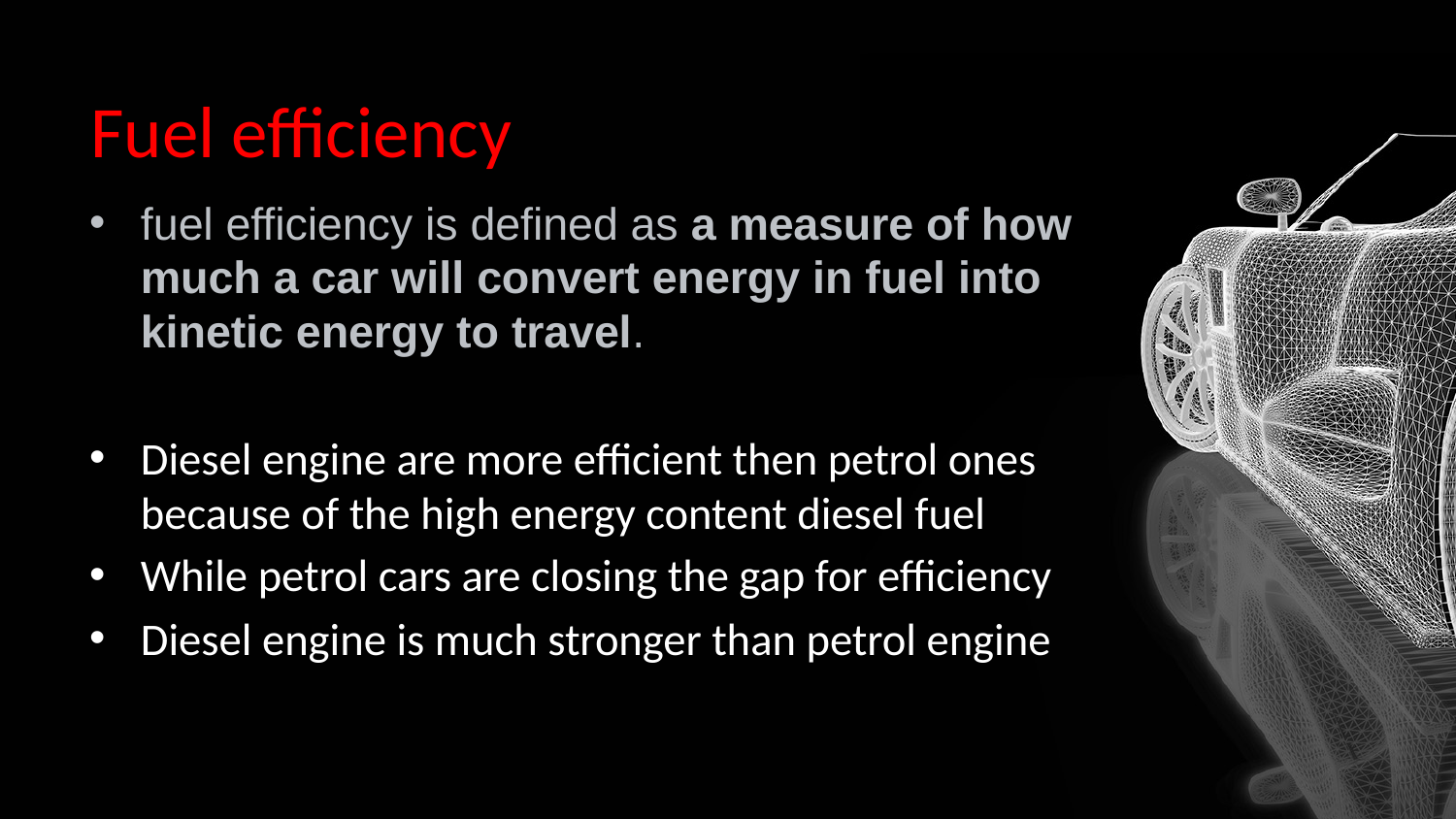

# Fuel efficiency
fuel efficiency is defined as a measure of how much a car will convert energy in fuel into kinetic energy to travel.

Diesel engine are more efficient then petrol ones because of the high energy content diesel fuel
While petrol cars are closing the gap for efficiency
Diesel engine is much stronger than petrol engine